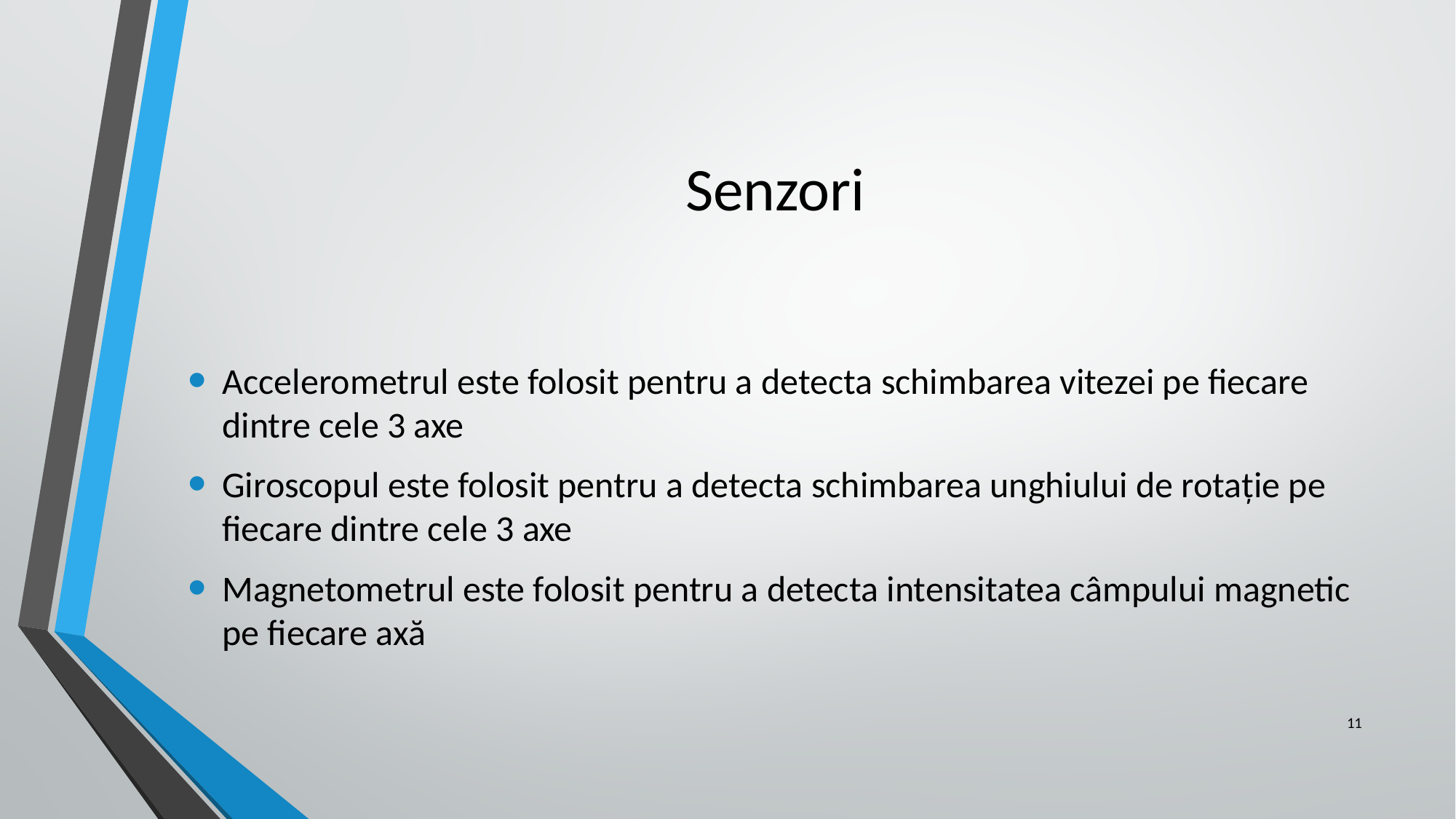

# Senzori
Accelerometrul este folosit pentru a detecta schimbarea vitezei pe fiecare dintre cele 3 axe
Giroscopul este folosit pentru a detecta schimbarea unghiului de rotație pe fiecare dintre cele 3 axe
Magnetometrul este folosit pentru a detecta intensitatea câmpului magnetic pe fiecare axă
11